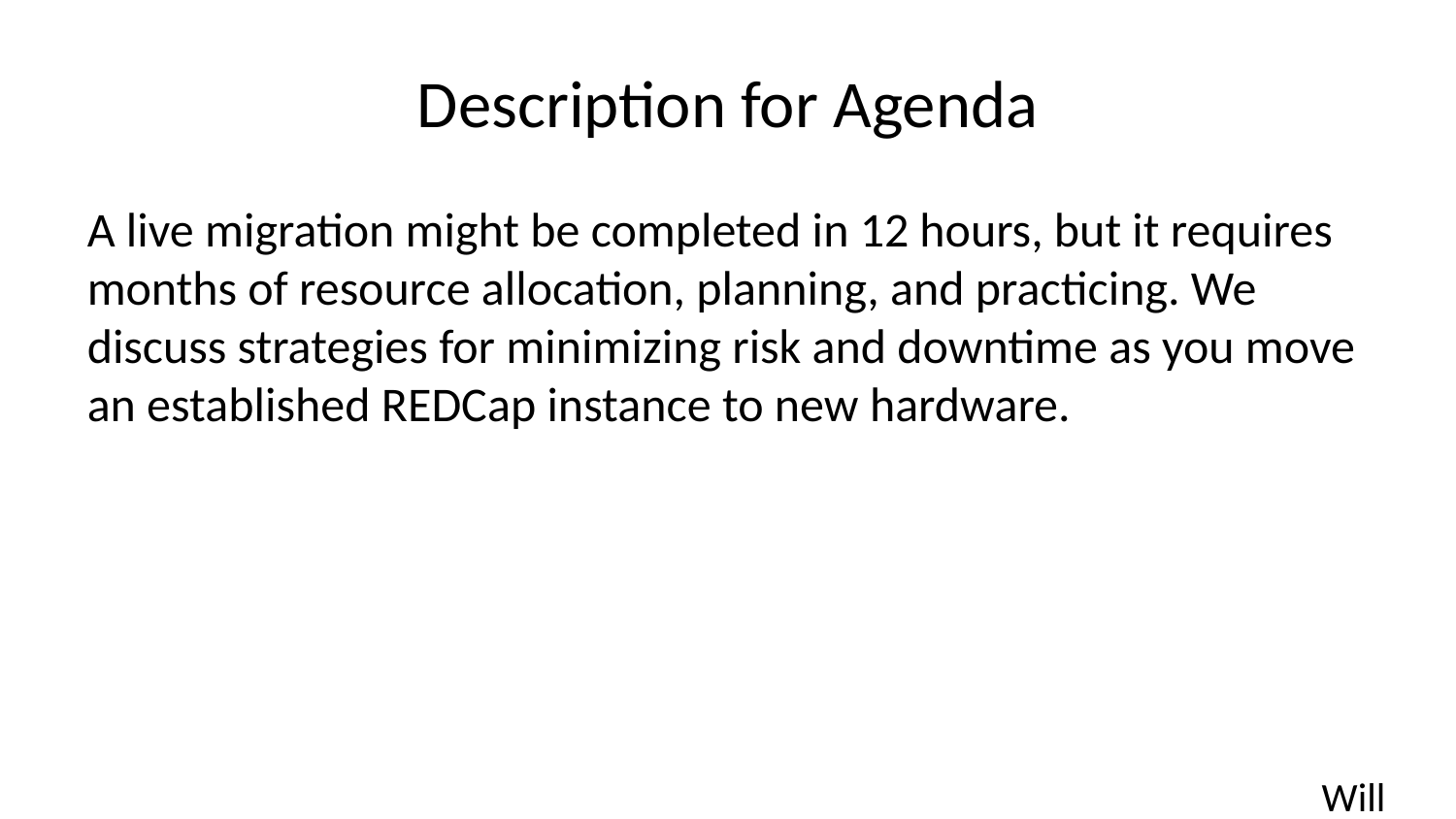

# Description for Agenda
A live migration might be completed in 12 hours, but it requires months of resource allocation, planning, and practicing. We discuss strategies for minimizing risk and downtime as you move an established REDCap instance to new hardware.
Will